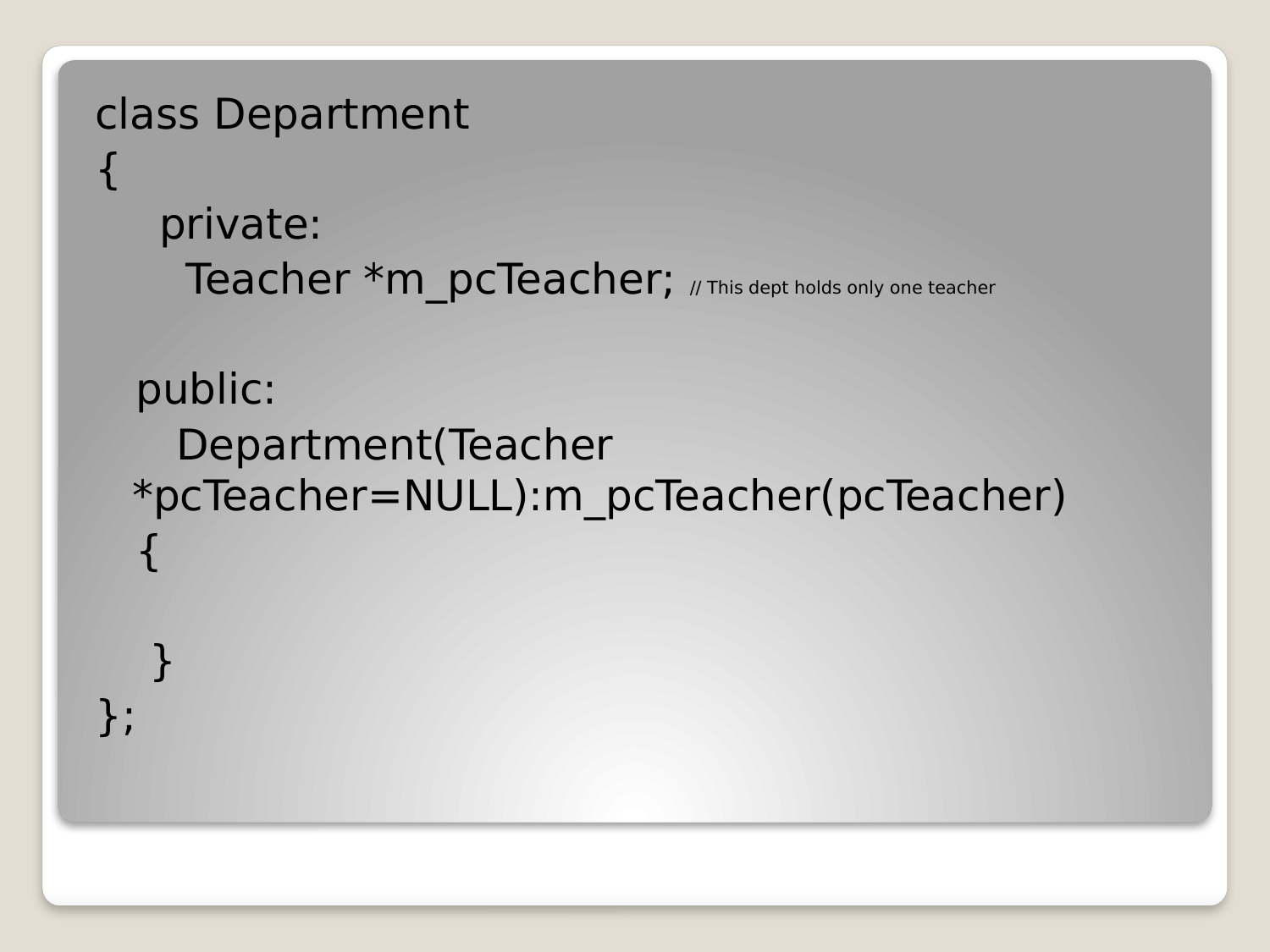

class Department
{
	  private:
	    Teacher *m_pcTeacher; // This dept holds only one teacher

   public:
      Department(Teacher *pcTeacher=NULL):m_pcTeacher(pcTeacher)
   {

    }
};